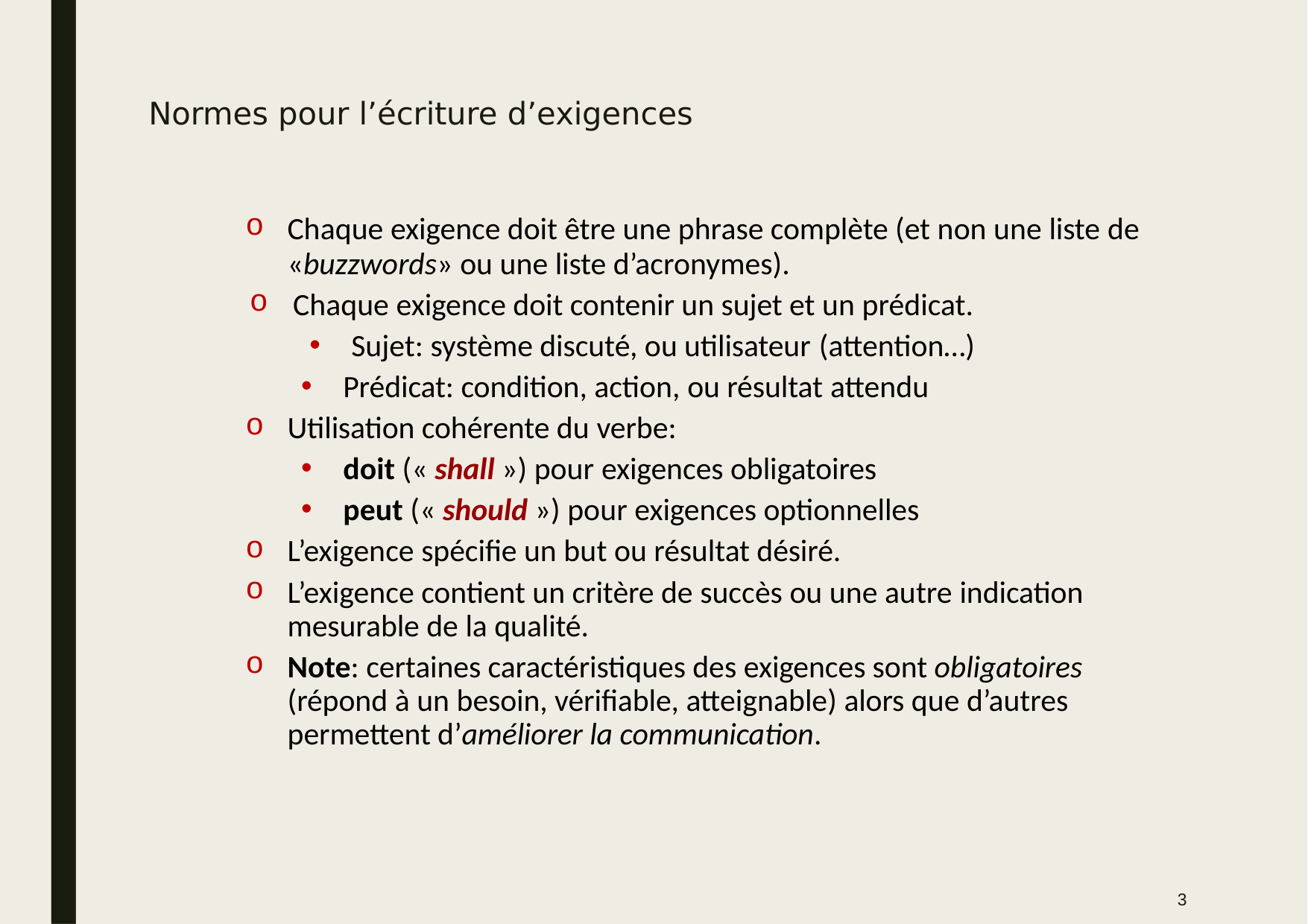

# Normes pour l’écriture d’exigences
Chaque exigence doit être une phrase complète (et non une liste de
«buzzwords» ou une liste d’acronymes).
Chaque exigence doit contenir un sujet et un prédicat.
Sujet: système discuté, ou utilisateur (attention…)
Prédicat: condition, action, ou résultat attendu
Utilisation cohérente du verbe:
doit (« shall ») pour exigences obligatoires
peut (« should ») pour exigences optionnelles
L’exigence spécifie un but ou résultat désiré.
L’exigence contient un critère de succès ou une autre indication  mesurable de la qualité.
Note: certaines caractéristiques des exigences sont obligatoires  (répond à un besoin, vérifiable, atteignable) alors que d’autres  permettent d’améliorer la communication.
3